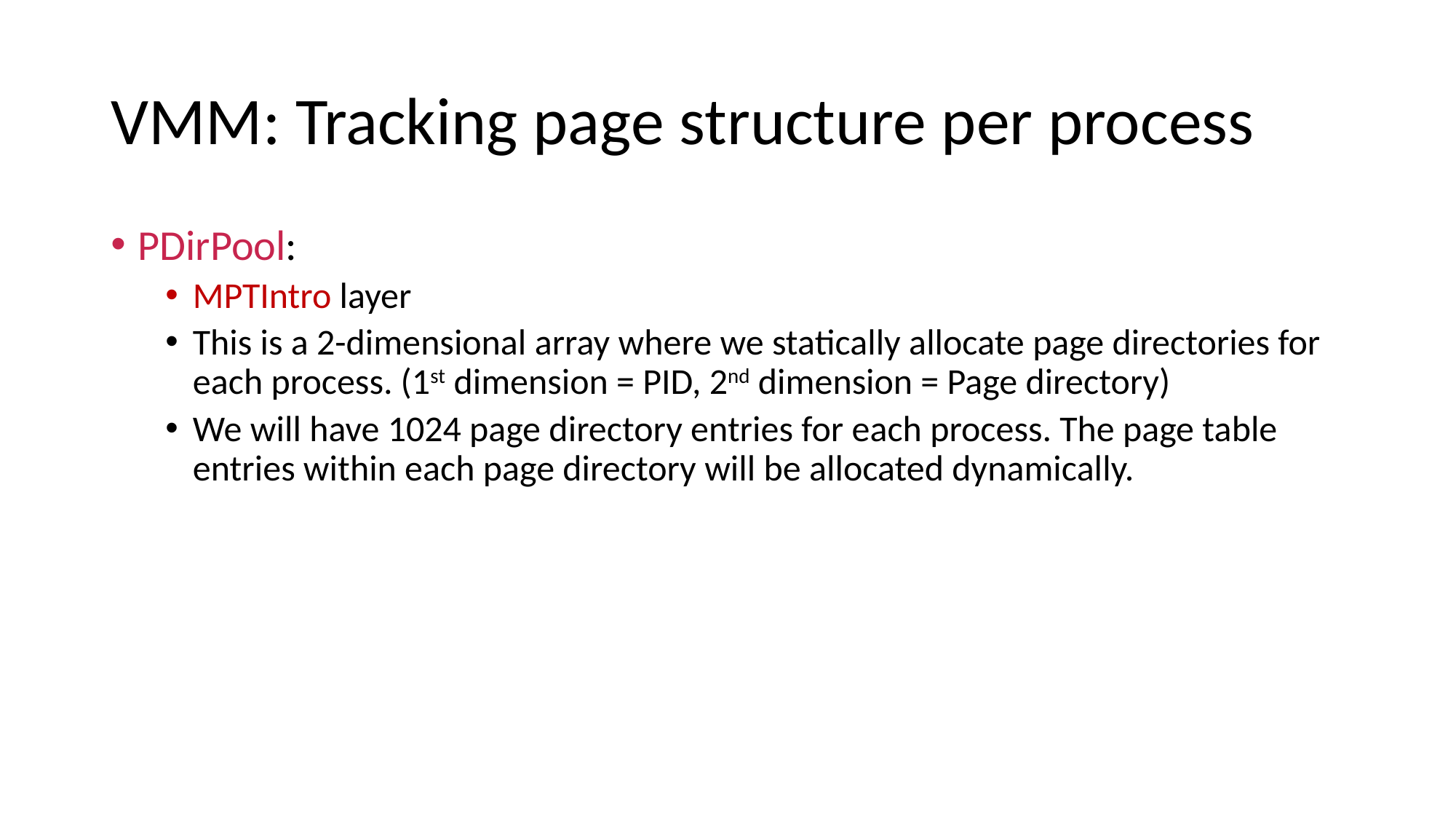

# VMM: Tracking page structure per process
PDirPool:
MPTIntro layer
This is a 2-dimensional array where we statically allocate page directories for each process. (1st dimension = PID, 2nd dimension = Page directory)
We will have 1024 page directory entries for each process. The page table entries within each page directory will be allocated dynamically.